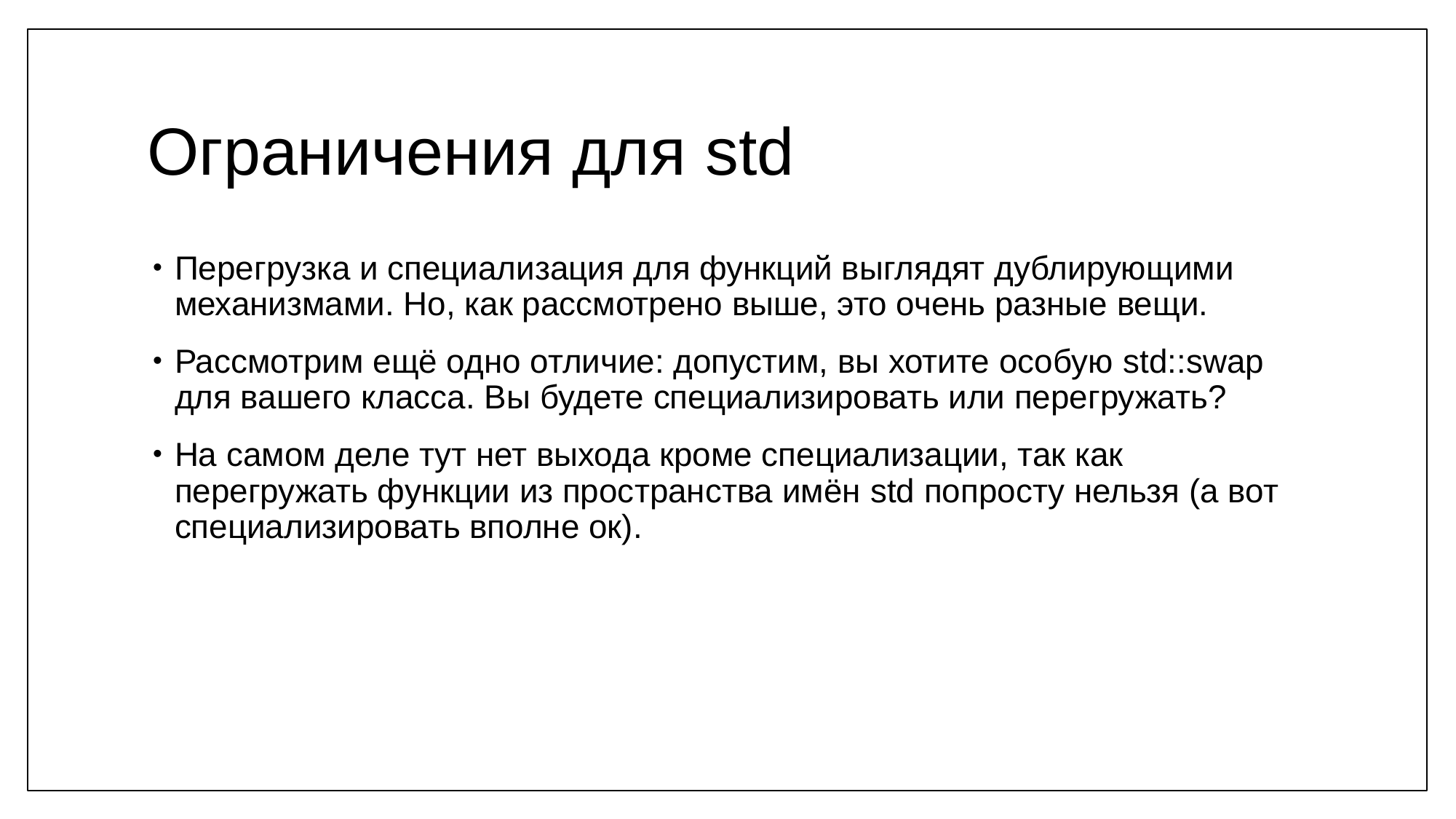

# Ограничения для std
Перегрузка и специализация для функций выглядят дублирующими механизмами. Но, как рассмотрено выше, это очень разные вещи.
Рассмотрим ещё одно отличие: допустим, вы хотите особую std::swap для вашего класса. Вы будете специализировать или перегружать?
На самом деле тут нет выхода кроме специализации, так как перегружать функции из пространства имён std попросту нельзя (а вот специализировать вполне ок).